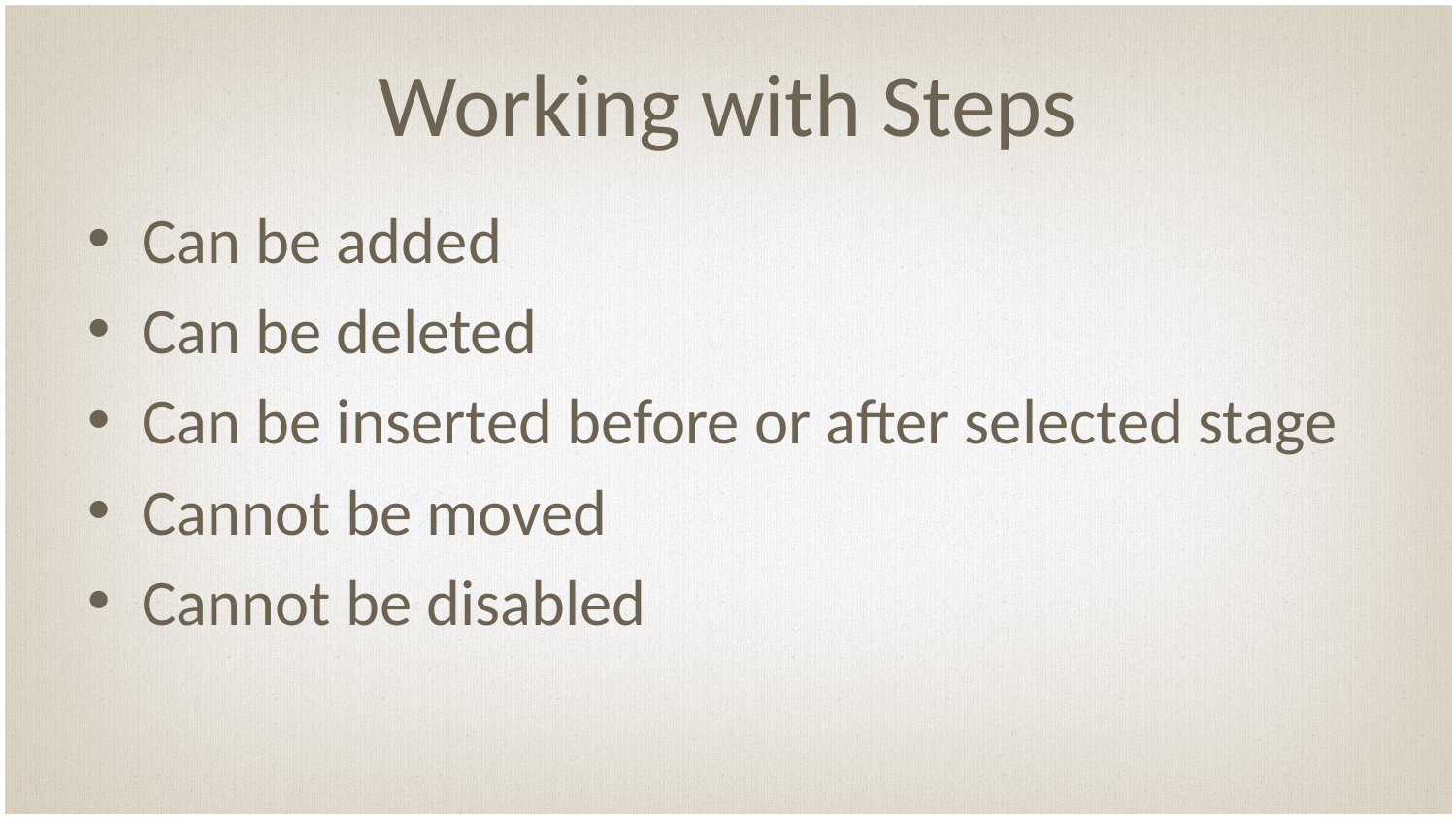

# Working with Steps
Can be added
Can be deleted
Can be inserted before or after selected stage
Cannot be moved
Cannot be disabled